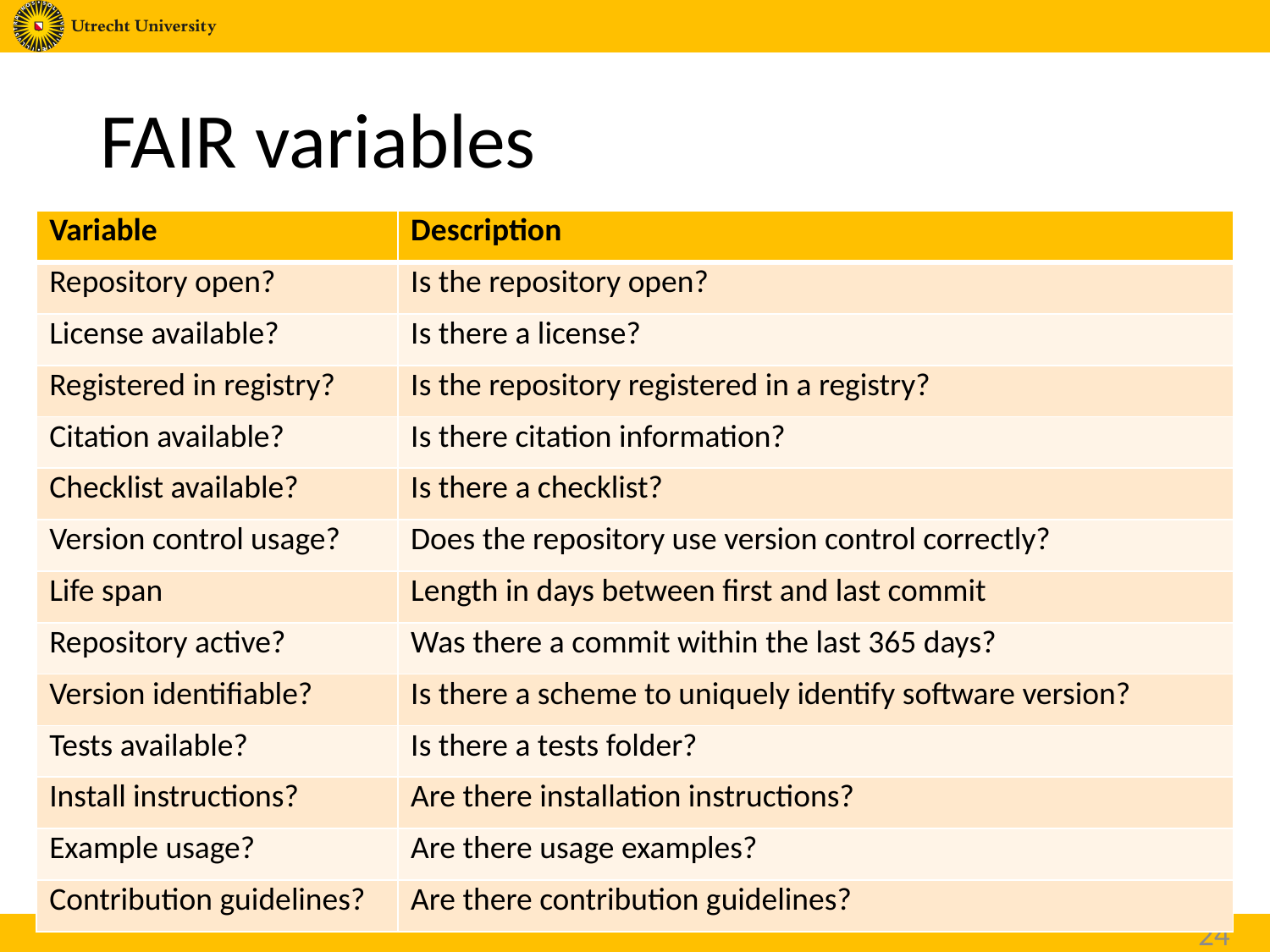

# FAIR variables
| Variable | Description |
| --- | --- |
| Repository open? | Is the repository open? |
| License available? | Is there a license? |
| Registered in registry? | Is the repository registered in a registry? |
| Citation available? | Is there citation information? |
| Checklist available? | Is there a checklist? |
| Version control usage? | Does the repository use version control correctly? |
| Life span | Length in days between first and last commit |
| Repository active? | Was there a commit within the last 365 days? |
| Version identifiable? | Is there a scheme to uniquely identify software version? |
| Tests available? | Is there a tests folder? |
| Install instructions? | Are there installation instructions? |
| Example usage? | Are there usage examples? |
| Contribution guidelines? | Are there contribution guidelines? |
24